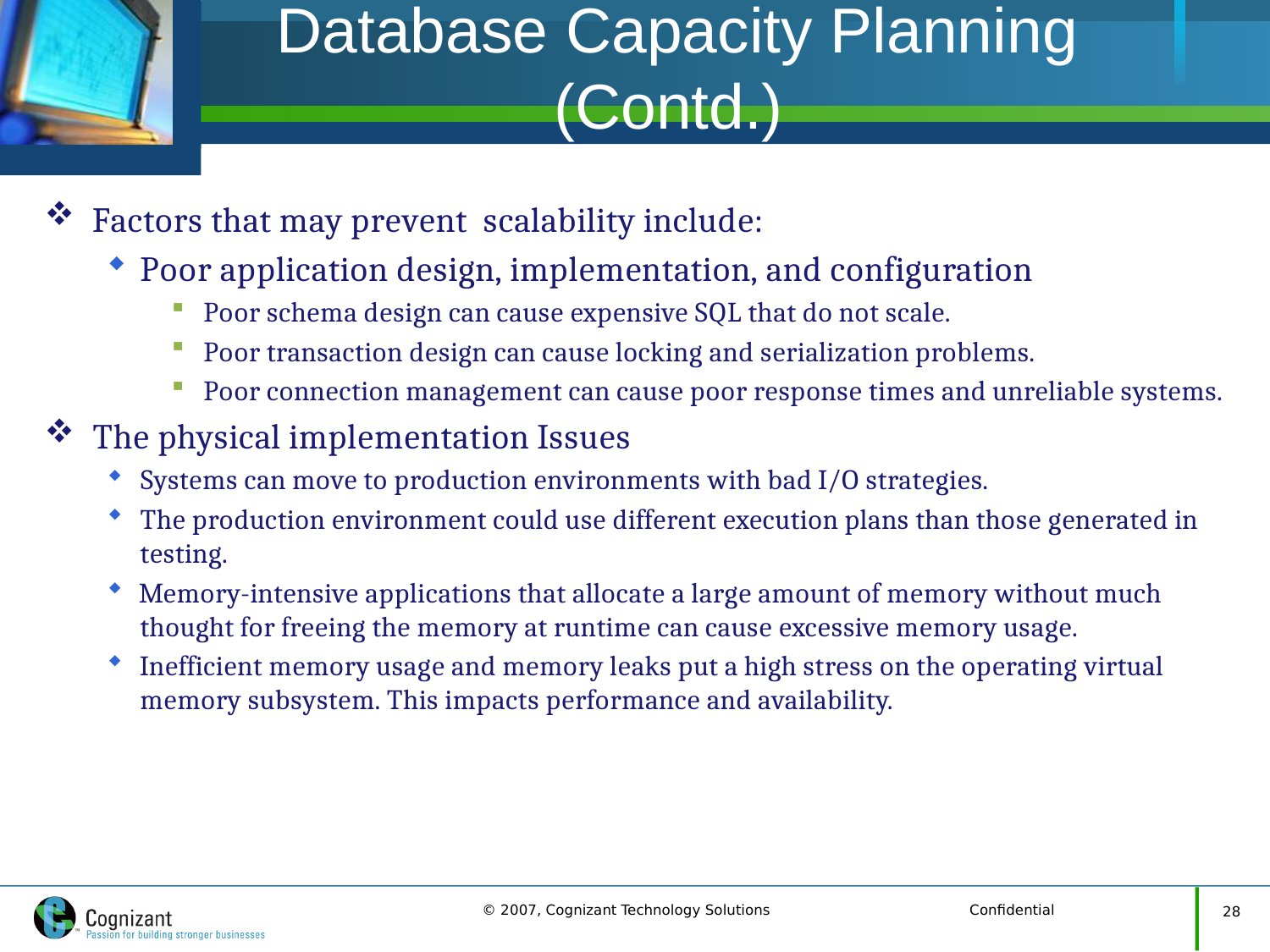

# Database Capacity Planning (Contd.)
Factors that may prevent  scalability include:
Poor application design, implementation, and configuration
Poor schema design can cause expensive SQL that do not scale.
Poor transaction design can cause locking and serialization problems.
Poor connection management can cause poor response times and unreliable systems.
The physical implementation Issues
Systems can move to production environments with bad I/O strategies.
The production environment could use different execution plans than those generated in testing.
Memory-intensive applications that allocate a large amount of memory without much thought for freeing the memory at runtime can cause excessive memory usage.
Inefficient memory usage and memory leaks put a high stress on the operating virtual memory subsystem. This impacts performance and availability.

28